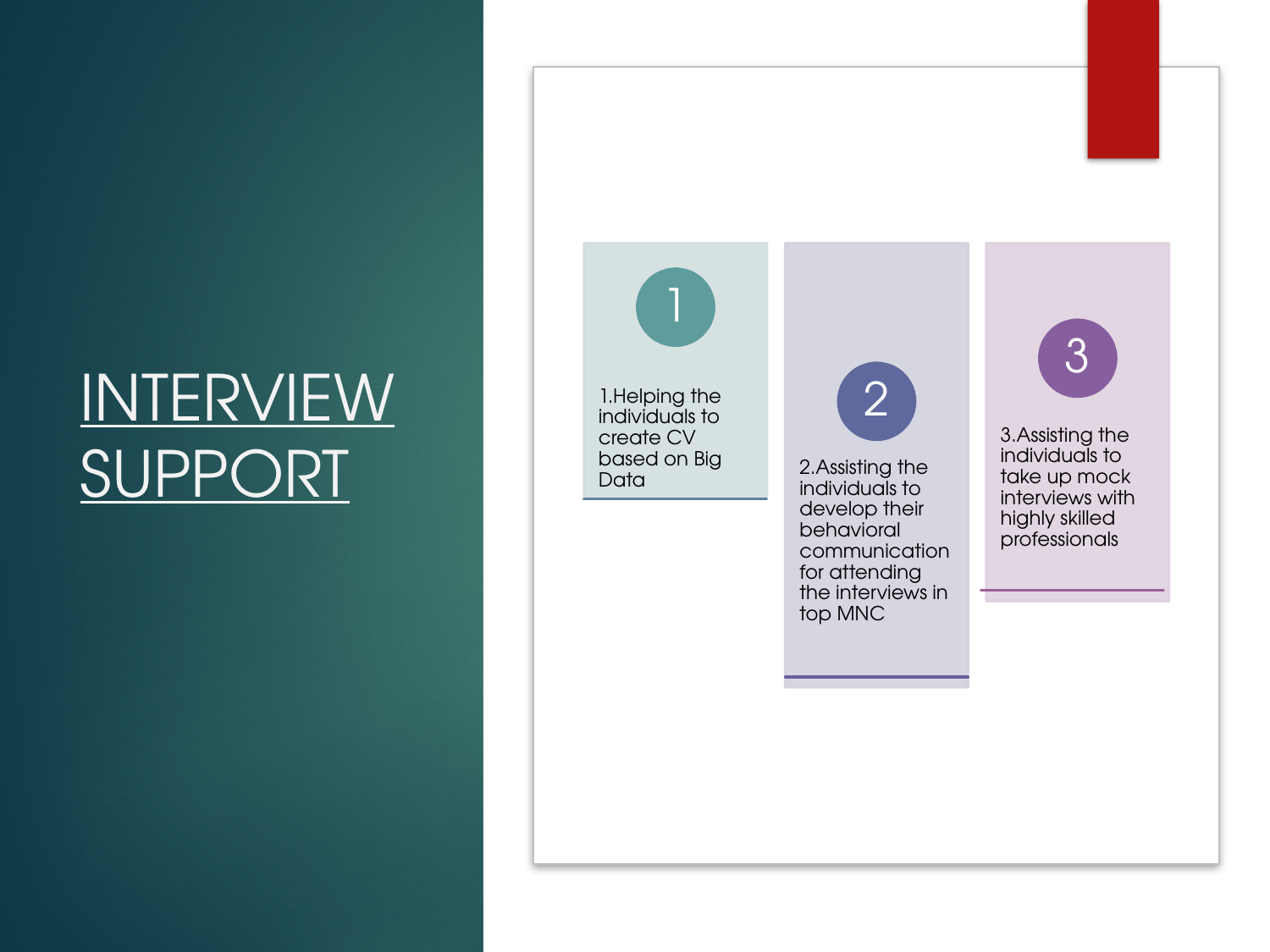

1.Helping the individuals to create CV based on Big Data
1
2.Assisting the individuals to develop their behavioral communication for attending the interviews in top MNC
2
3.Assisting the individuals to take up mock interviews with  highly skilled professionals
3
# INTERVIEW SUPPORT